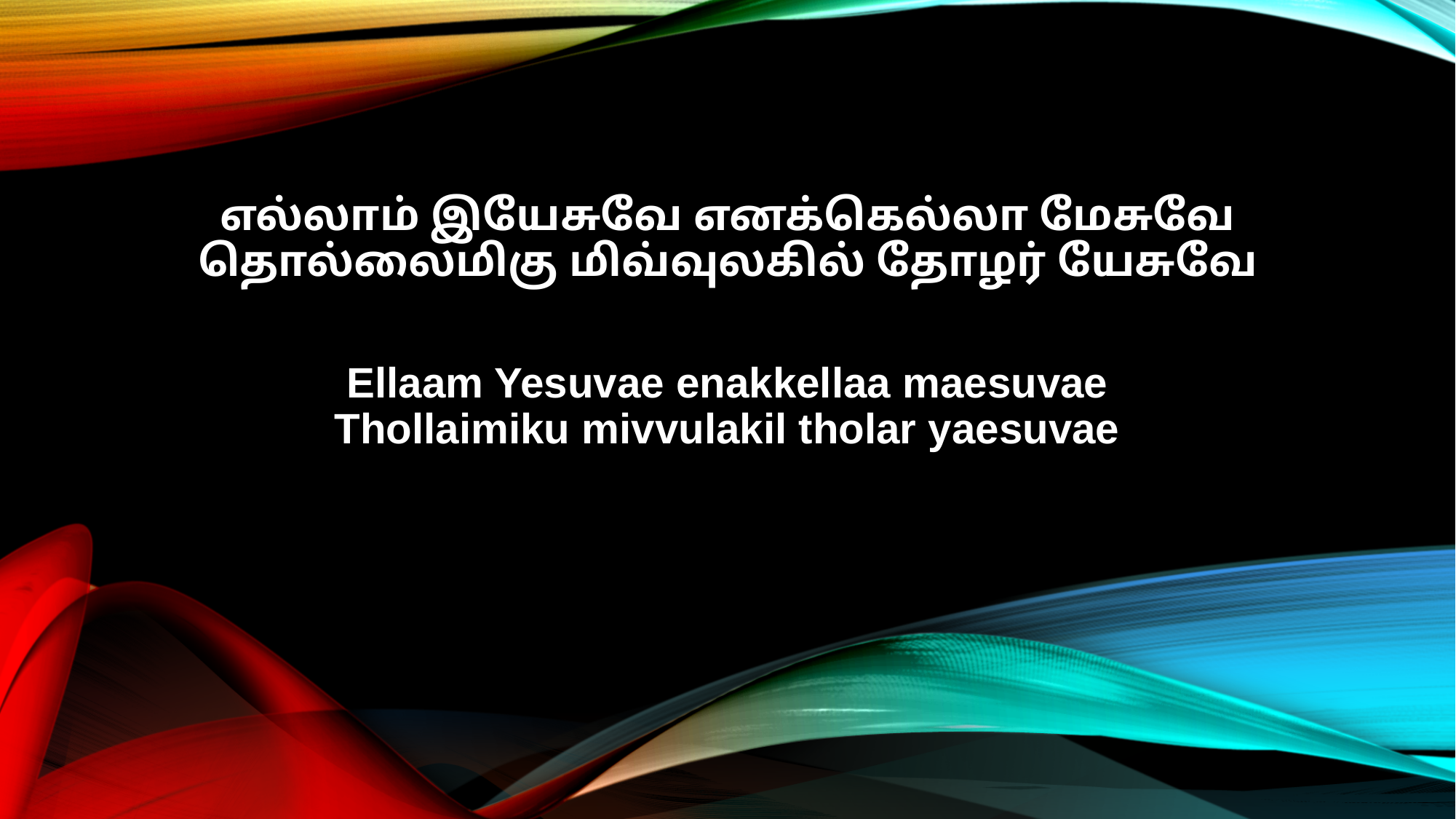

எல்லாம் இயேசுவே எனக்கெல்லா மேசுவே
தொல்லைமிகு மிவ்வுலகில் தோழர் யேசுவே

Ellaam Yesuvae enakkellaa maesuvae
Thollaimiku mivvulakil tholar yaesuvae